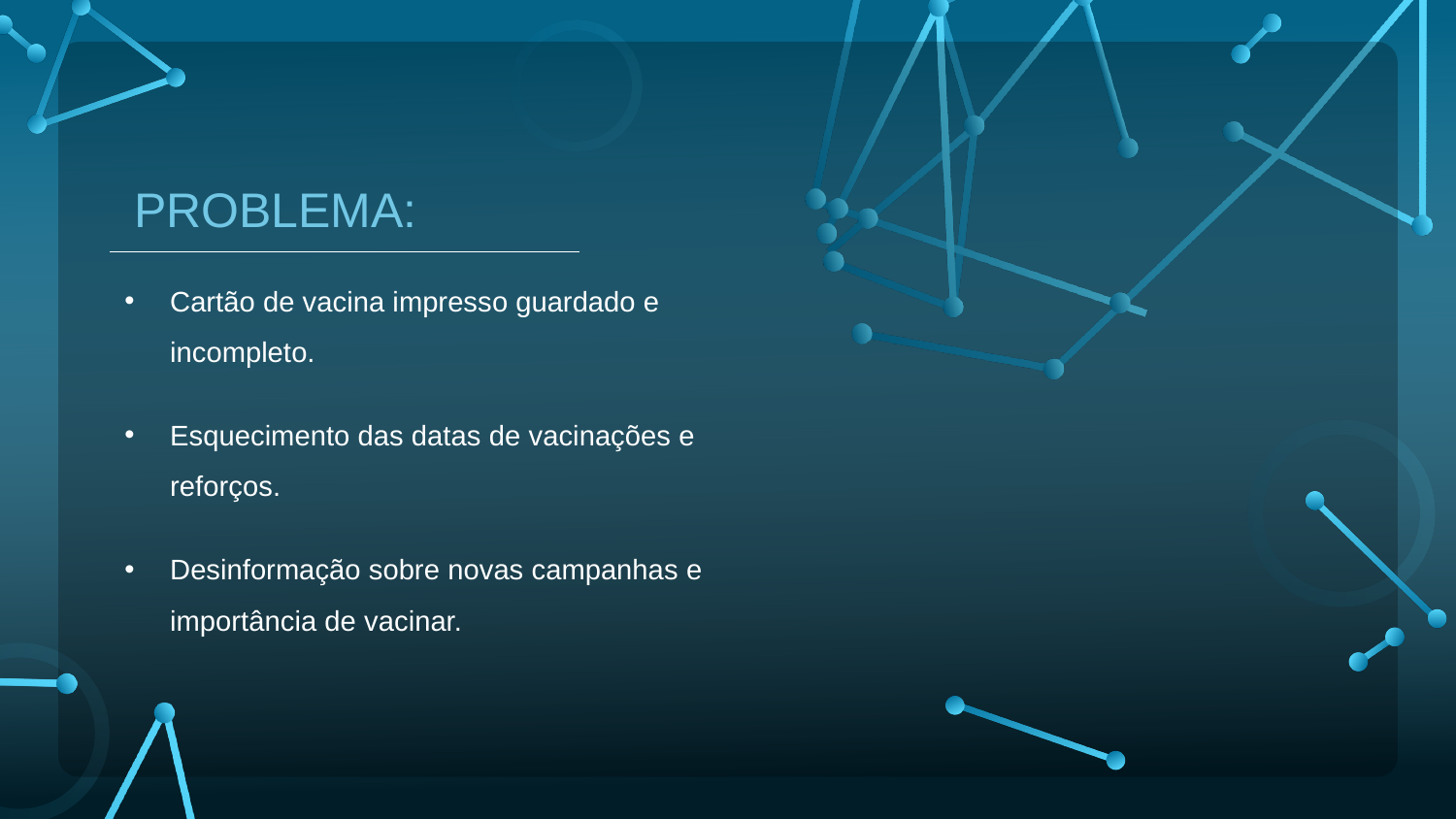

# PROBLEMA:
Cartão de vacina impresso guardado e incompleto.
Esquecimento das datas de vacinações e reforços.
Desinformação sobre novas campanhas e importância de vacinar.